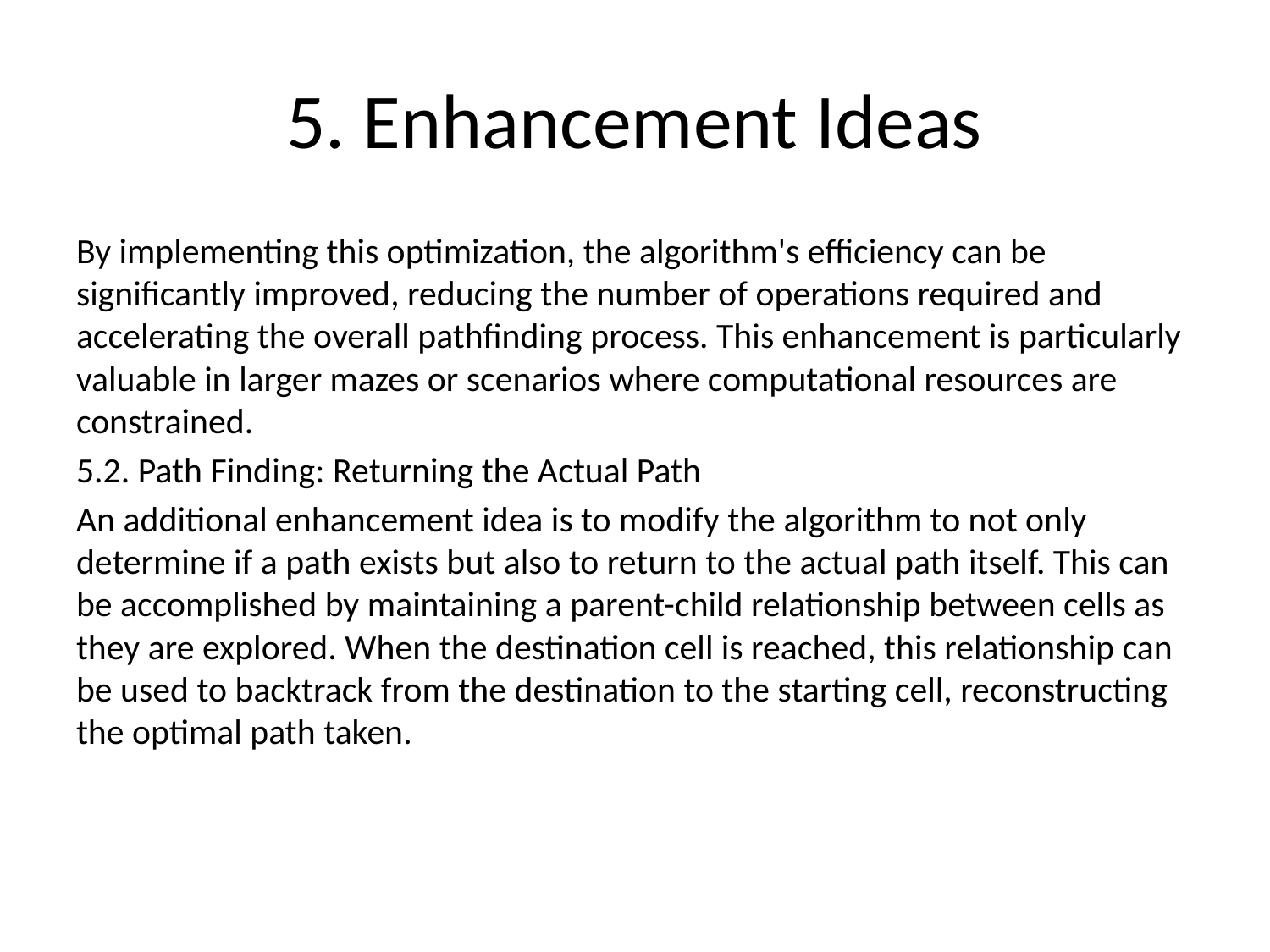

# 5. Enhancement Ideas
By implementing this optimization, the algorithm's efficiency can be significantly improved, reducing the number of operations required and accelerating the overall pathfinding process. This enhancement is particularly valuable in larger mazes or scenarios where computational resources are constrained.
5.2. Path Finding: Returning the Actual Path
An additional enhancement idea is to modify the algorithm to not only determine if a path exists but also to return to the actual path itself. This can be accomplished by maintaining a parent-child relationship between cells as they are explored. When the destination cell is reached, this relationship can be used to backtrack from the destination to the starting cell, reconstructing the optimal path taken.